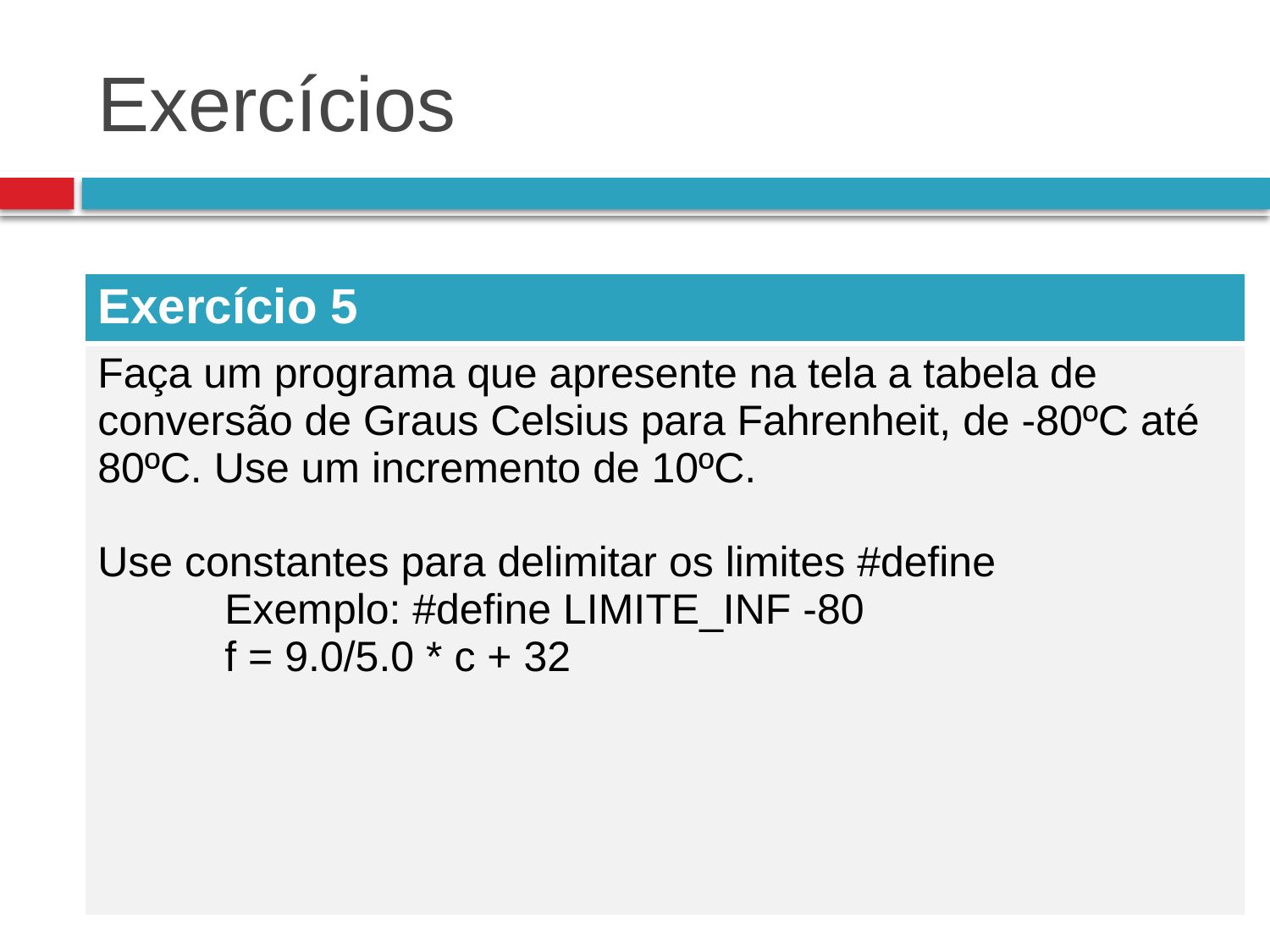

# Exercícios
| Exercício 5 |
| --- |
| Faça um programa que apresente na tela a tabela de conversão de Graus Celsius para Fahrenheit, de -80ºC até 80ºC. Use um incremento de 10ºC. Use constantes para delimitar os limites #define Exemplo: #define LIMITE\_INF -80 f = 9.0/5.0 \* c + 32 |